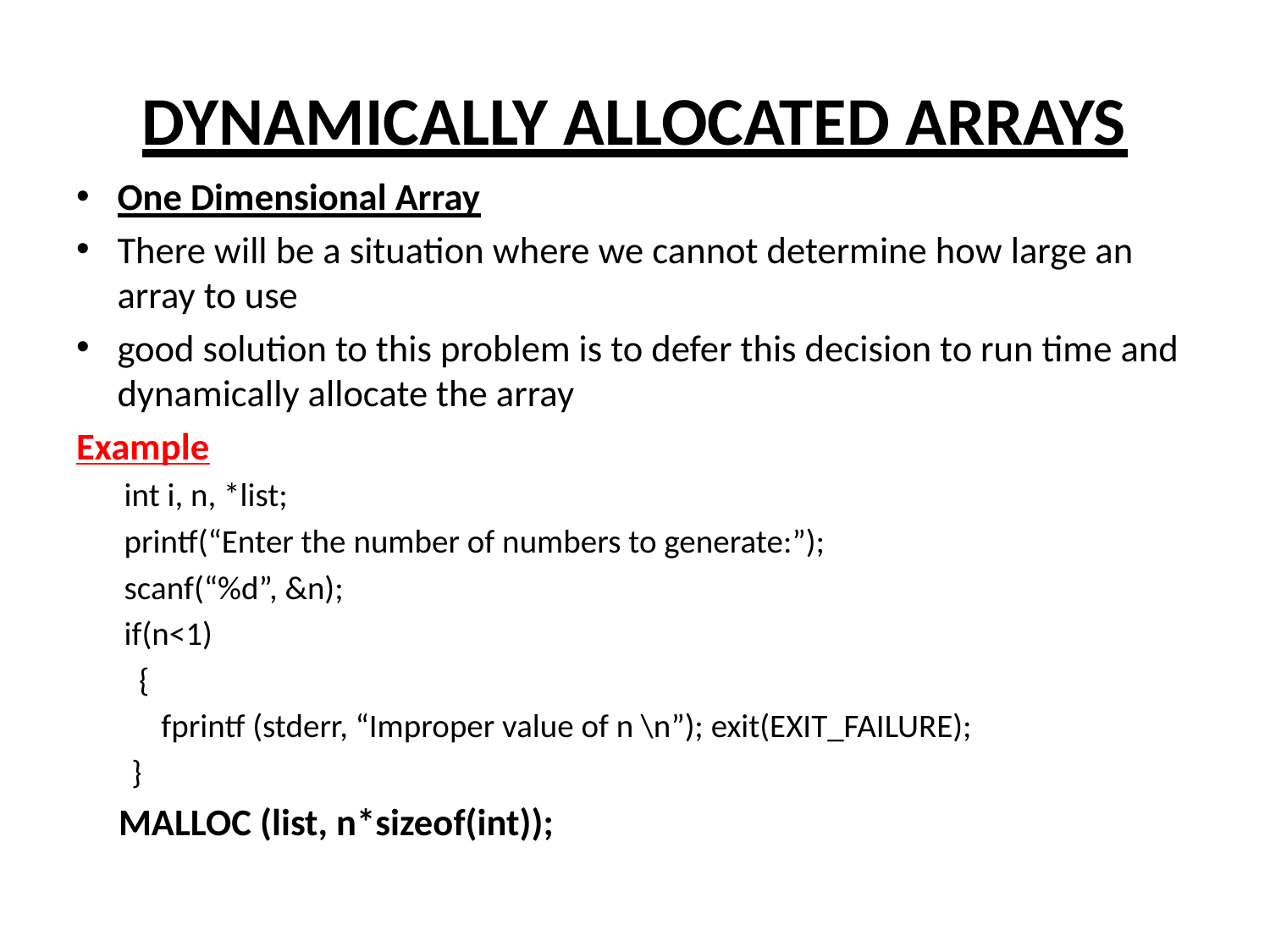

# DYNAMICALLY ALLOCATED ARRAYS
One Dimensional Array
There will be a situation where we cannot determine how large an array to use
good solution to this problem is to defer this decision to run time and dynamically allocate the array
Example
int i, n, *list;
printf(“Enter the number of numbers to generate:”);
scanf(“%d”, &n);
if(n<1)
  {
     fprintf (stderr, “Improper value of n \n”); exit(EXIT_FAILURE);
 }
     MALLOC (list, n*sizeof(int));